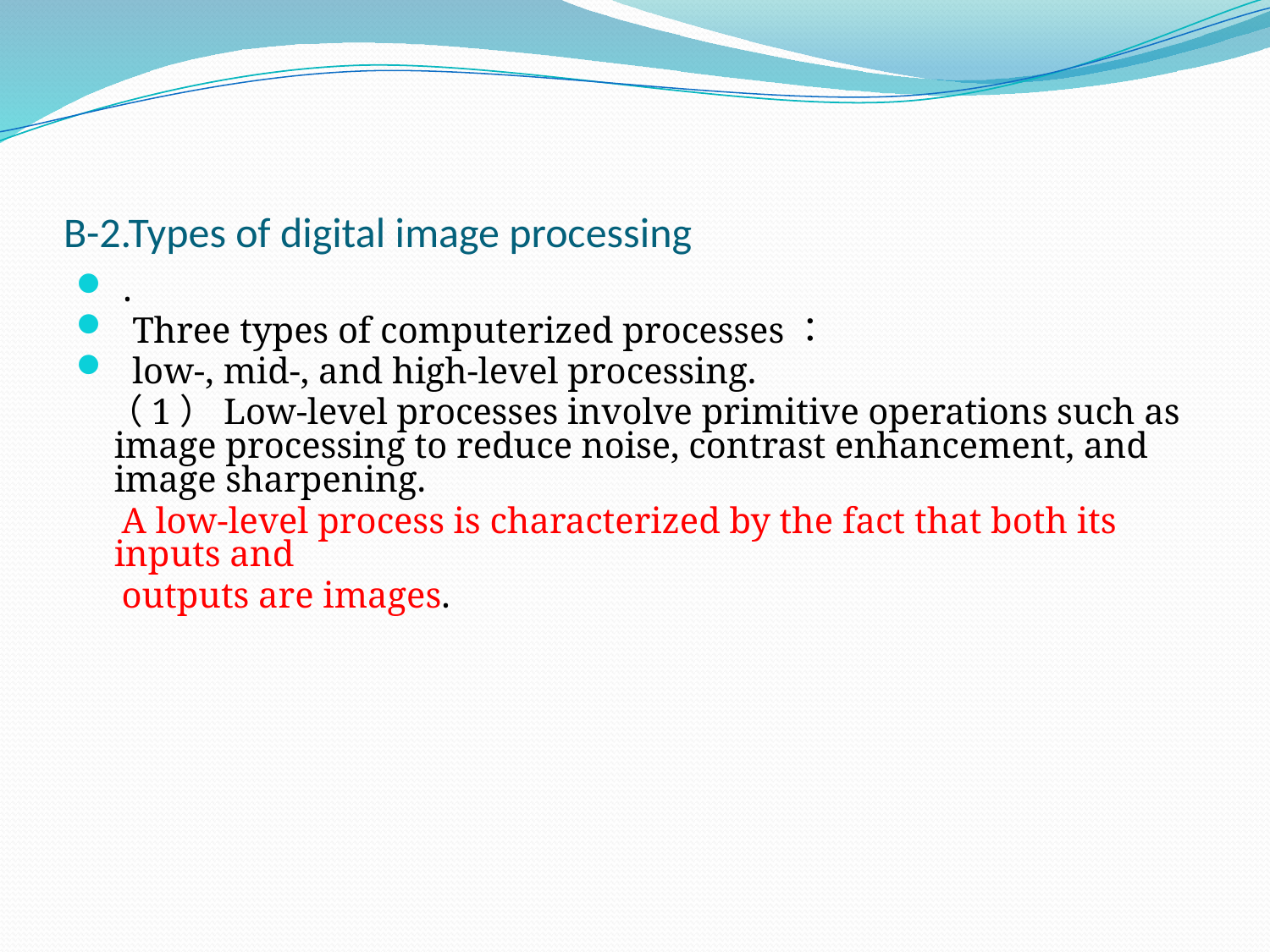

# B-2.Types of digital image processing
 .
  Three types of computerized processes：
  low-, mid-, and high-level processing.
   （1）Low-level processes involve primitive operations such as image processing to reduce noise, contrast enhancement, and image sharpening.
     A low-level process is characterized by the fact that both its inputs and
     outputs are images.